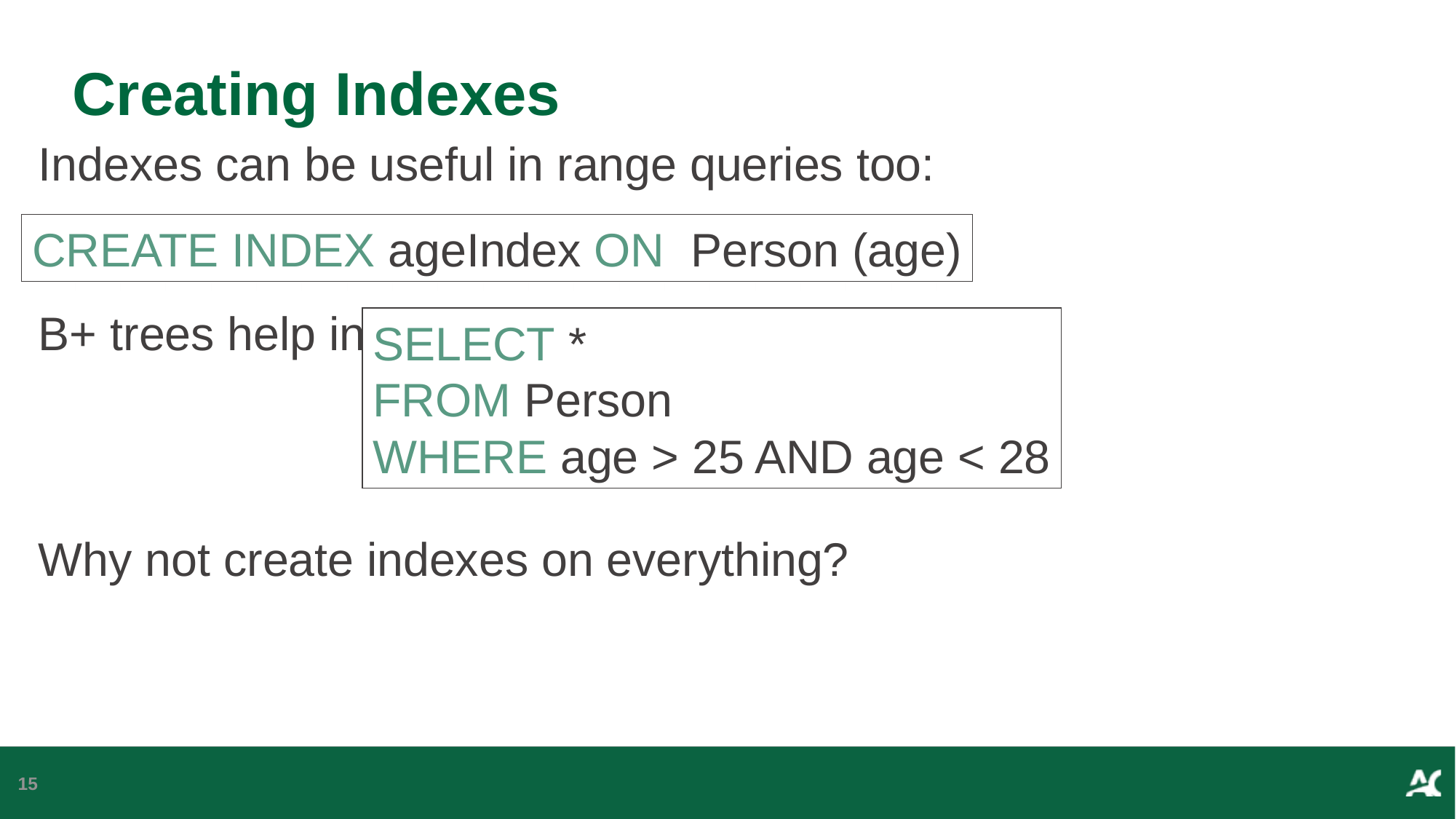

# Creating Indexes
Indexes can be useful in range queries too:

B+ trees help in:

Why not create indexes on everything?
CREATE INDEX ageIndex ON  Person (age)
SELECT *
FROM Person
WHERE age > 25 AND age < 28
15